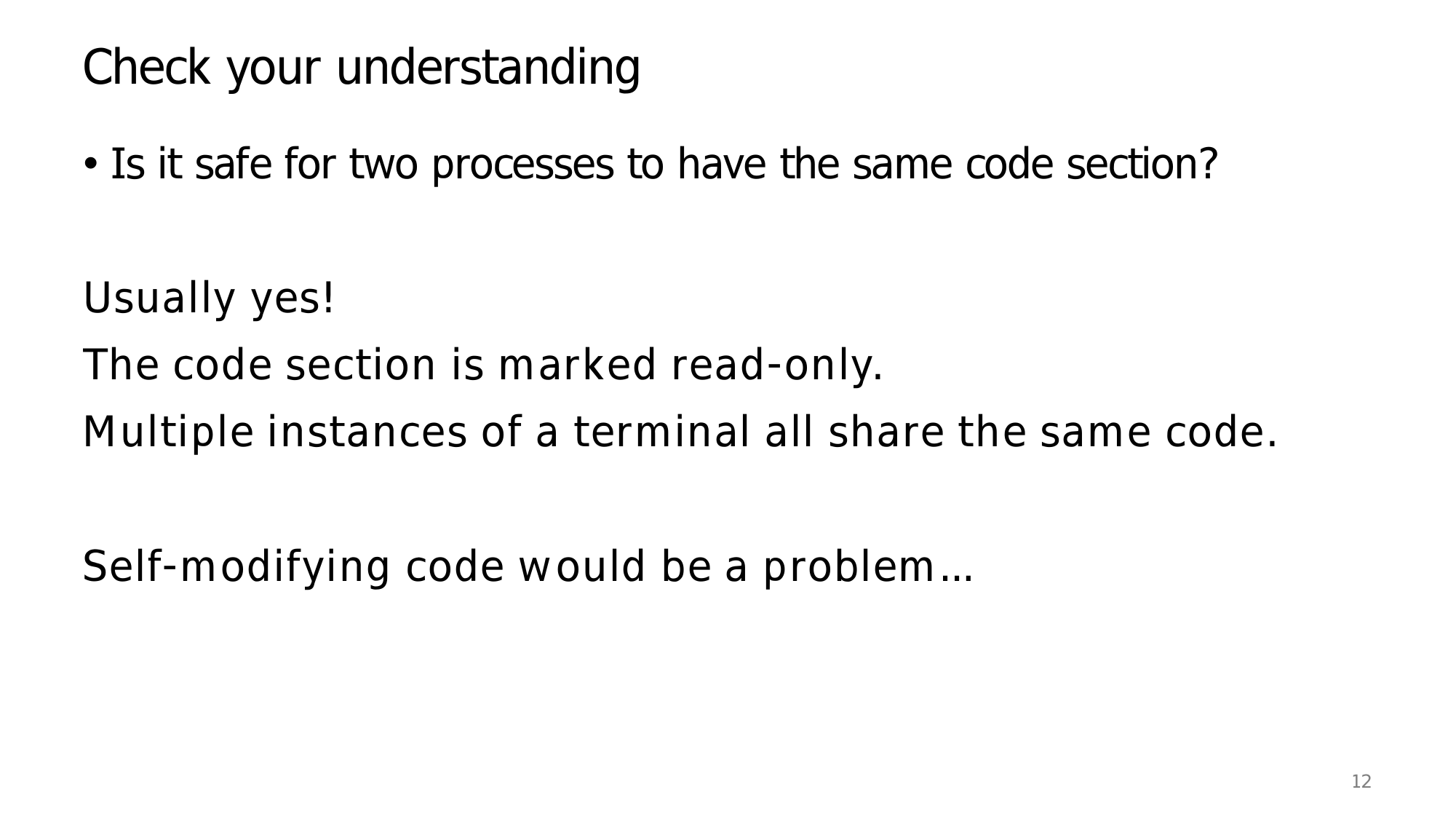

# Check your understanding
Is it safe for two processes to have the same code section?

Usually yes!
The code section is marked read-only.
Multiple instances of a terminal all share the same code.

Self-modifying code would be a problem…
12